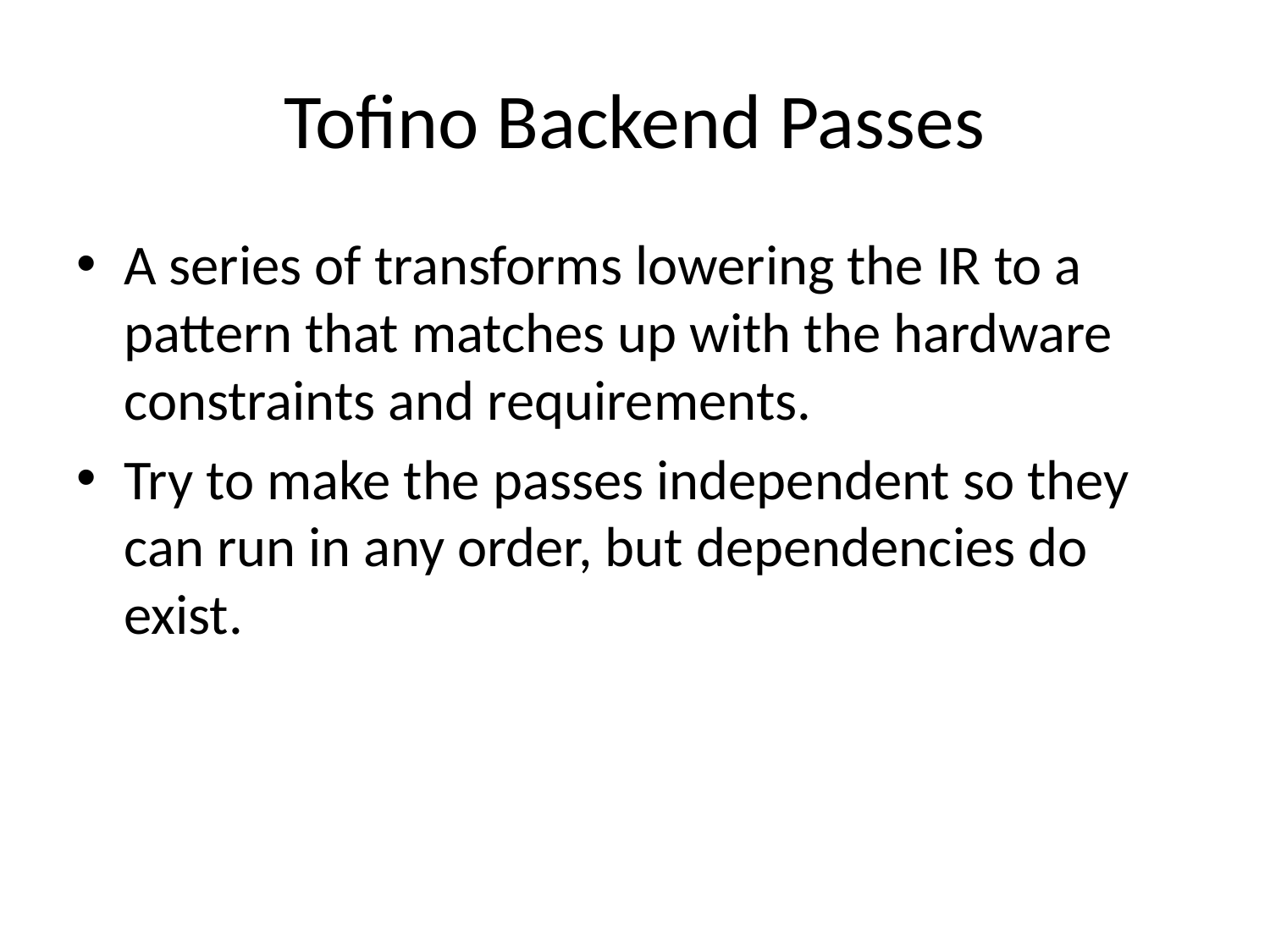

# Tofino Backend Passes
A series of transforms lowering the IR to a pattern that matches up with the hardware constraints and requirements.
Try to make the passes independent so they can run in any order, but dependencies do exist.